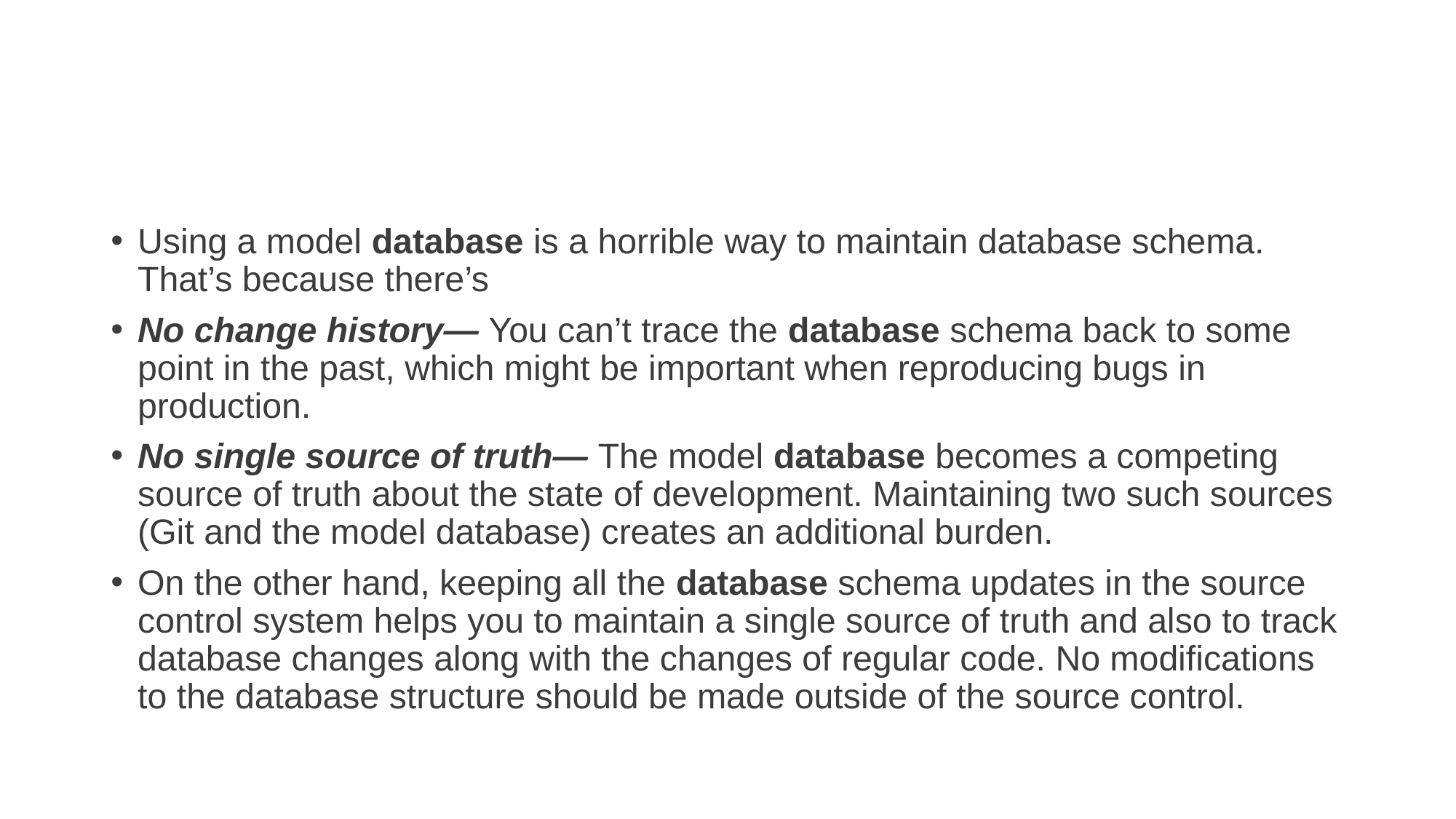

#
Using a model database is a horrible way to maintain database schema. That’s because there’s
No change history— You can’t trace the database schema back to some point in the past, which might be important when reproducing bugs in production.
No single source of truth— The model database becomes a competing source of truth about the state of development. Maintaining two such sources (Git and the model database) creates an additional burden.
On the other hand, keeping all the database schema updates in the source control system helps you to maintain a single source of truth and also to track database changes along with the changes of regular code. No modifications to the database structure should be made outside of the source control.